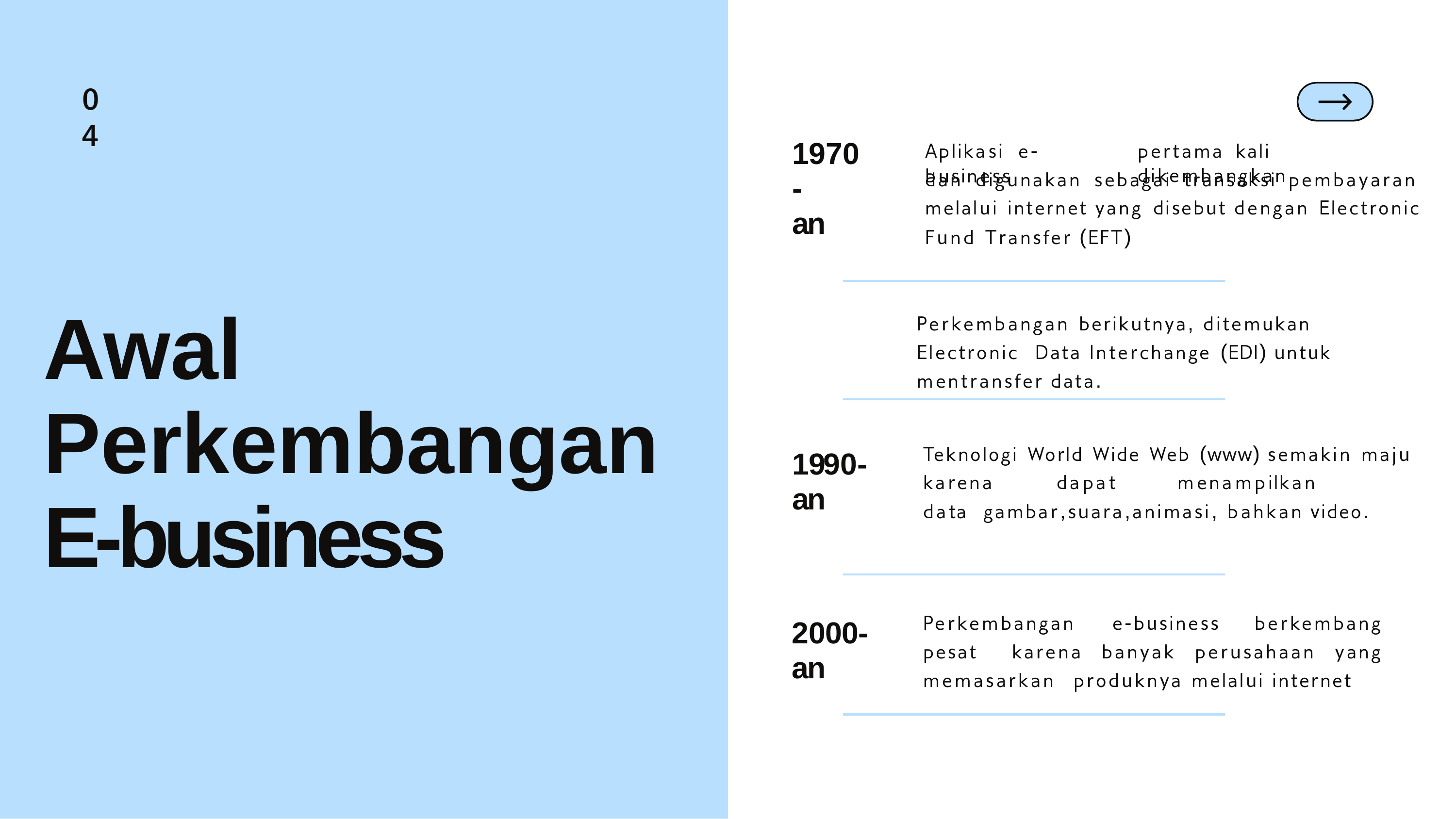

04

# 1970-
an
Aplikasi	e-business
pertama	kali	dikembangkan
dan digunakan sebagai transaksi pembayaran  melalui internet yang disebut dengan Electronic  Fund Transfer (EFT)

Awal  Perkembangan  E-business
Perkembangan berikutnya, ditemukan Electronic  Data Interchange (EDI) untuk mentransfer data.

Teknologi World Wide Web (www) semakin maju  karena	dapat	menampilkan	data  gambar,suara,animasi, bahkan video.
1990-
an

Perkembangan e-business berkembang pesat  karena banyak perusahaan yang memasarkan  produknya melalui internet
2000-
an